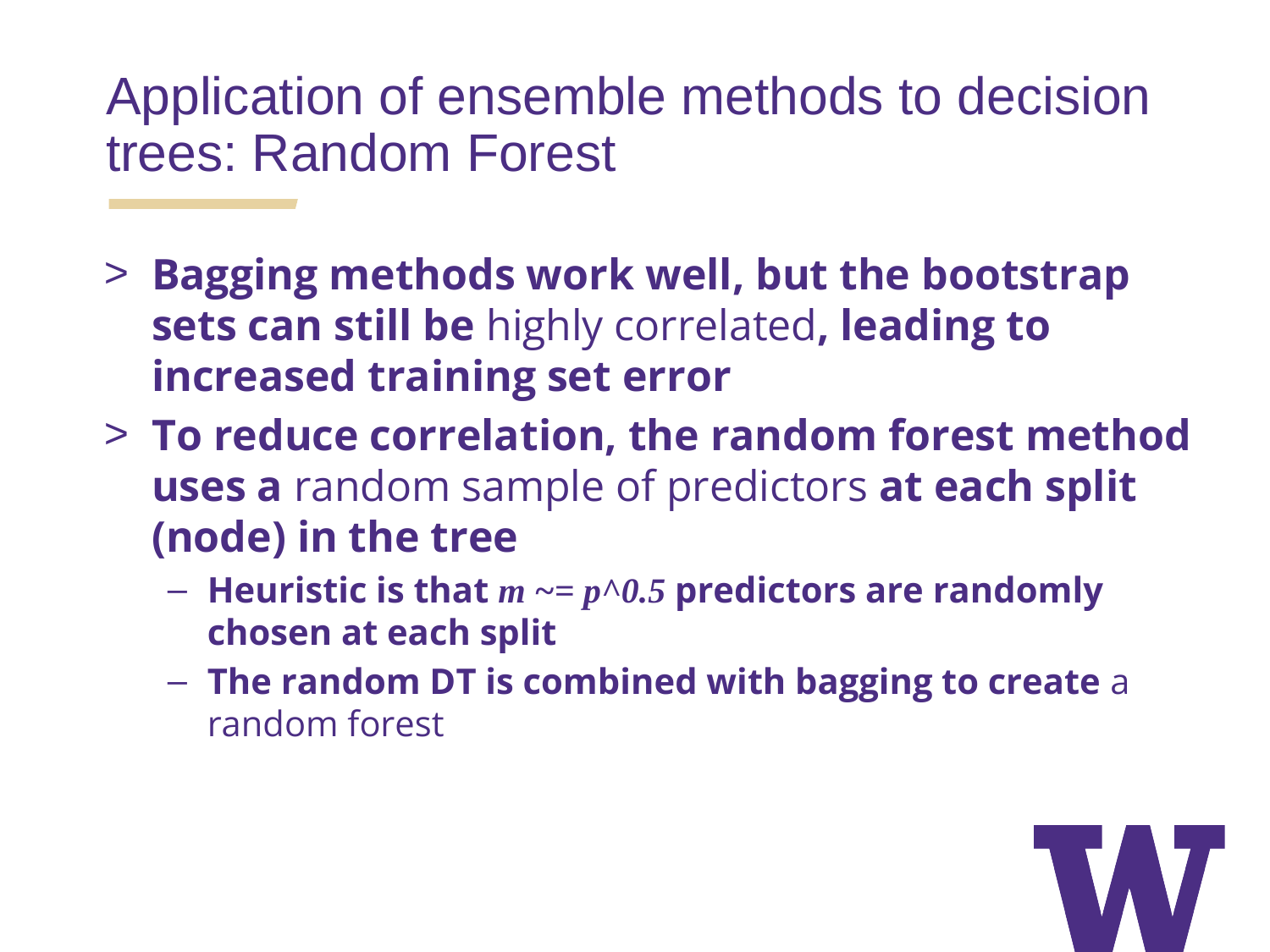

Application of ensemble methods to decision trees: Random Forest
Bagging methods work well, but the bootstrap sets can still be highly correlated, leading to increased training set error
To reduce correlation, the random forest method uses a random sample of predictors at each split (node) in the tree
Heuristic is that m ~= p^0.5 predictors are randomly chosen at each split
The random DT is combined with bagging to create a random forest